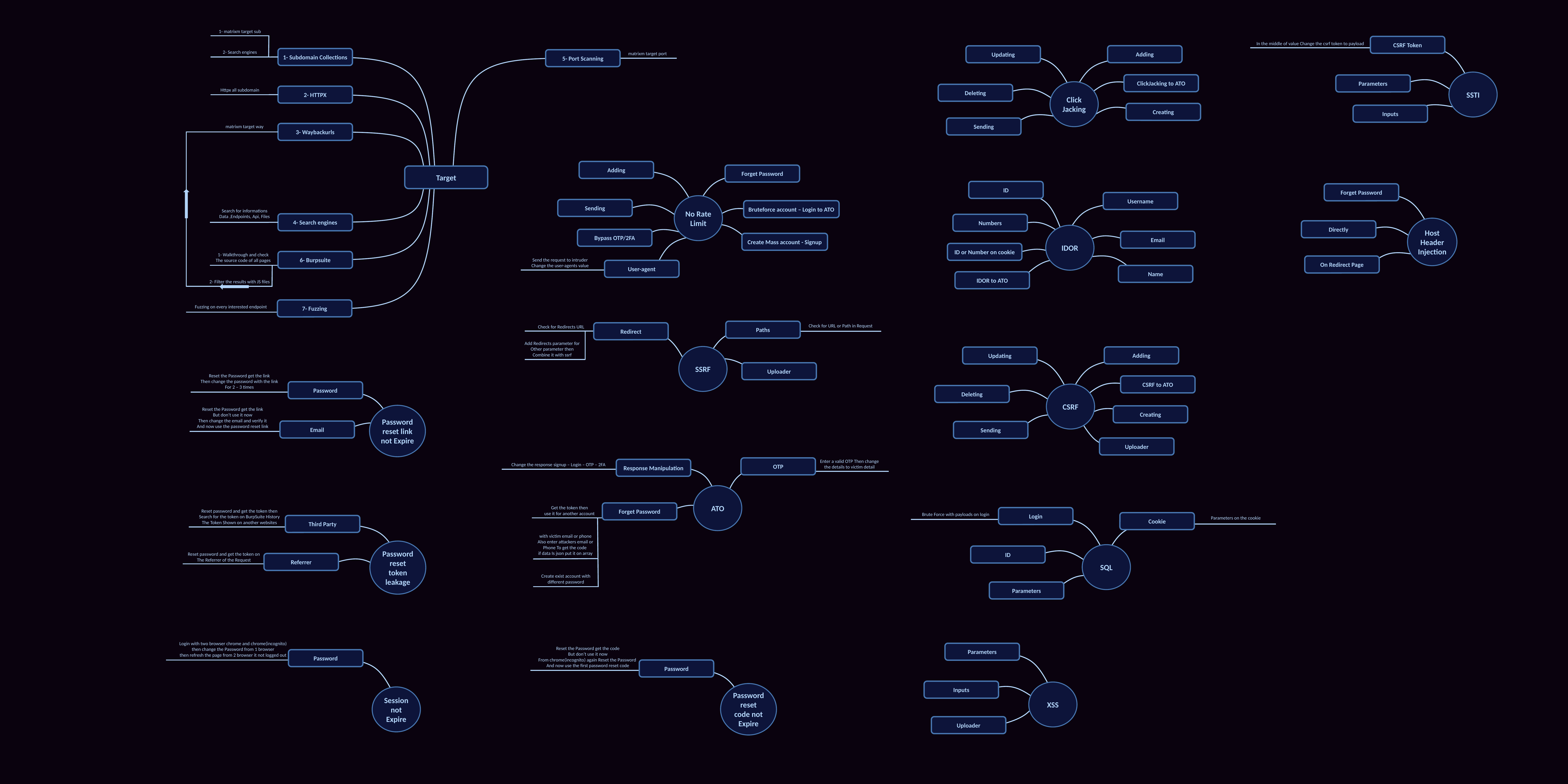

1- matrixm target sub
2- Search engines
1- Subdomain Collections
matrixm target port
5- Port Scanning

Httpx all subdomain
2- HTTPX

matrixm target way
3- Waybackurls

Target

Search for informations
Data ,Endpoints, Api, Files
4- Search engines
1- Walkthrough and check
The source code of all pages
6- Burpsuite

2- Filter the results with JS files
7- Fuzzing
Fuzzing on every interested endpoint
CSRF Token
In the middle of value Change the csrf token to payload
Adding
Updating

ClickJacking to ATO

Click
Jacking
Deleting

Creating

Sending

SSTI

Parameters

Inputs
Adding
Forget Password

ID
Forget Password
Username

No Rate
Limit

Sending
Bruteforce account – Login to ATO

Numbers

Host Header Injection

Directly
IDOR

Bypass OTP/2FA
Email

Create Mass account - Signup

ID or Number on cookie

Send the request to intruder
Change the user-agents value
On Redirect Page
User-agent
Name
IDOR to ATO
Check for URL or Path in Request
Paths
Check for Redirects URL
Redirect

Add Redirects parameter for
Other parameter then
Combine it with ssrf
SSRF
Adding
Updating

Uploader
Reset the Password get the link
Then change the password with the link
For 2 – 3 times
Password

Reset the Password get the link
But don’t use it now
Then change the email and verify it
And now use the password reset link
Password reset link not Expire

Email

CSRF to ATO

CSRF
Deleting

Creating

Sending
Uploader
Enter a valid OTP Then change
the details to victim detail
OTP
Response Manipulation
Change the response signup – Login – OTP – 2FA

ATO

Forget Password
Get the token then
use it for another account
with victim email or phone
Also enter attackers email or
Phone To get the code
if data Is json put it on array

Create exist account with
different password
Reset password and get the token then
Search for the token on BurpSuite History
The Token Shown on another websites
Third Party

Password reset token leakage
Reset password and get the token on
The Referrer of the Request

Referrer
Login
Brute Force with payloads on login
Cookie
Parameters on the cookie

SQL
ID

Parameters
Login with two browser chrome and chrome(incognito)
then change the Password from 1 browser
then refresh the page from 2 browser it not logged out
Password

Session not Expire
Parameters
Reset the Password get the code
But don’t use it now
From chrome(incognito) again Reset the Password
And now use the first password reset code
Password

Password reset code not Expire

Inputs
XSS

Uploader